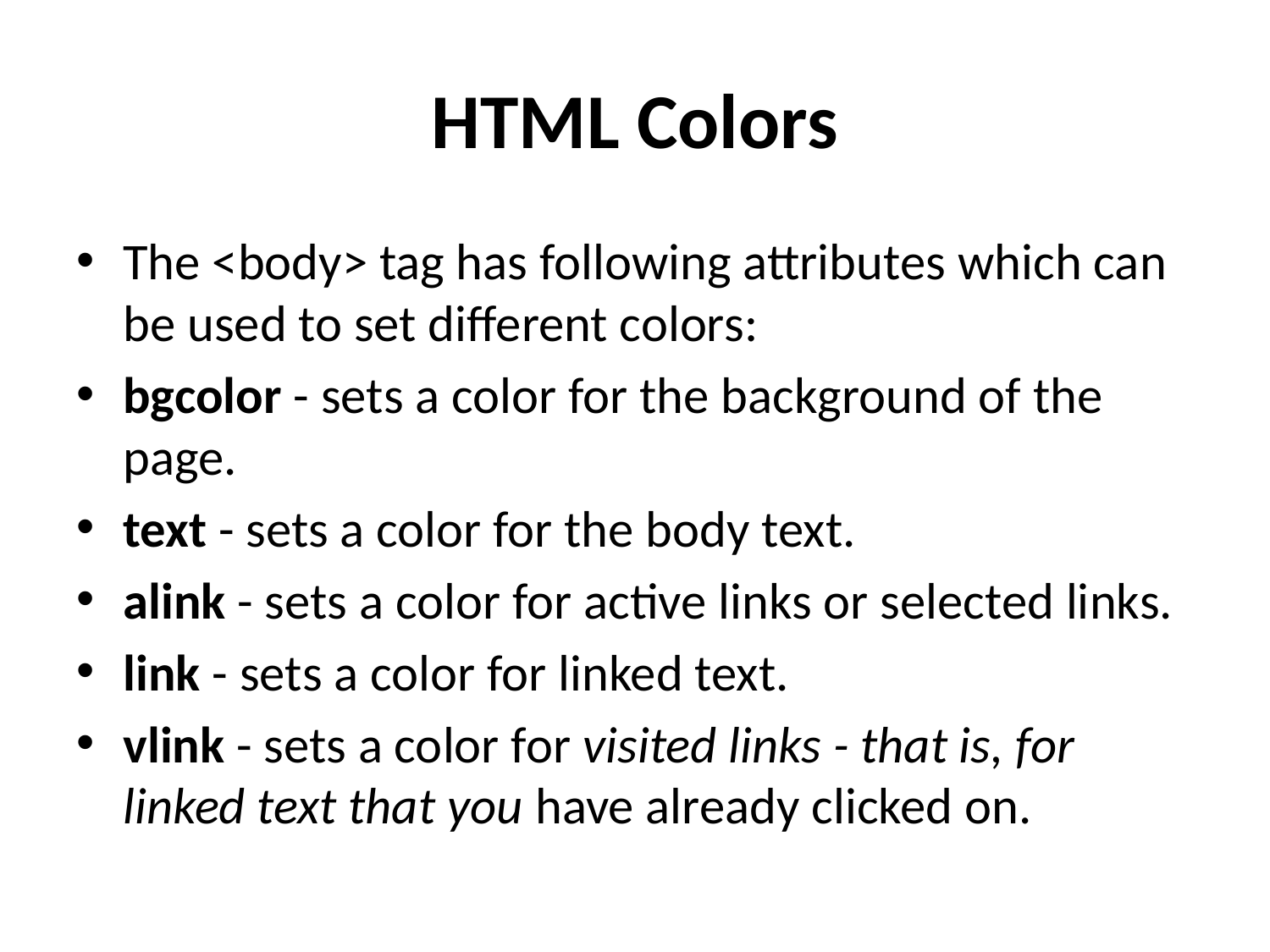

# HTML Colors
The <body> tag has following attributes which can be used to set different colors:
bgcolor - sets a color for the background of the page.
text - sets a color for the body text.
alink - sets a color for active links or selected links.
link - sets a color for linked text.
vlink - sets a color for visited links - that is, for linked text that you have already clicked on.